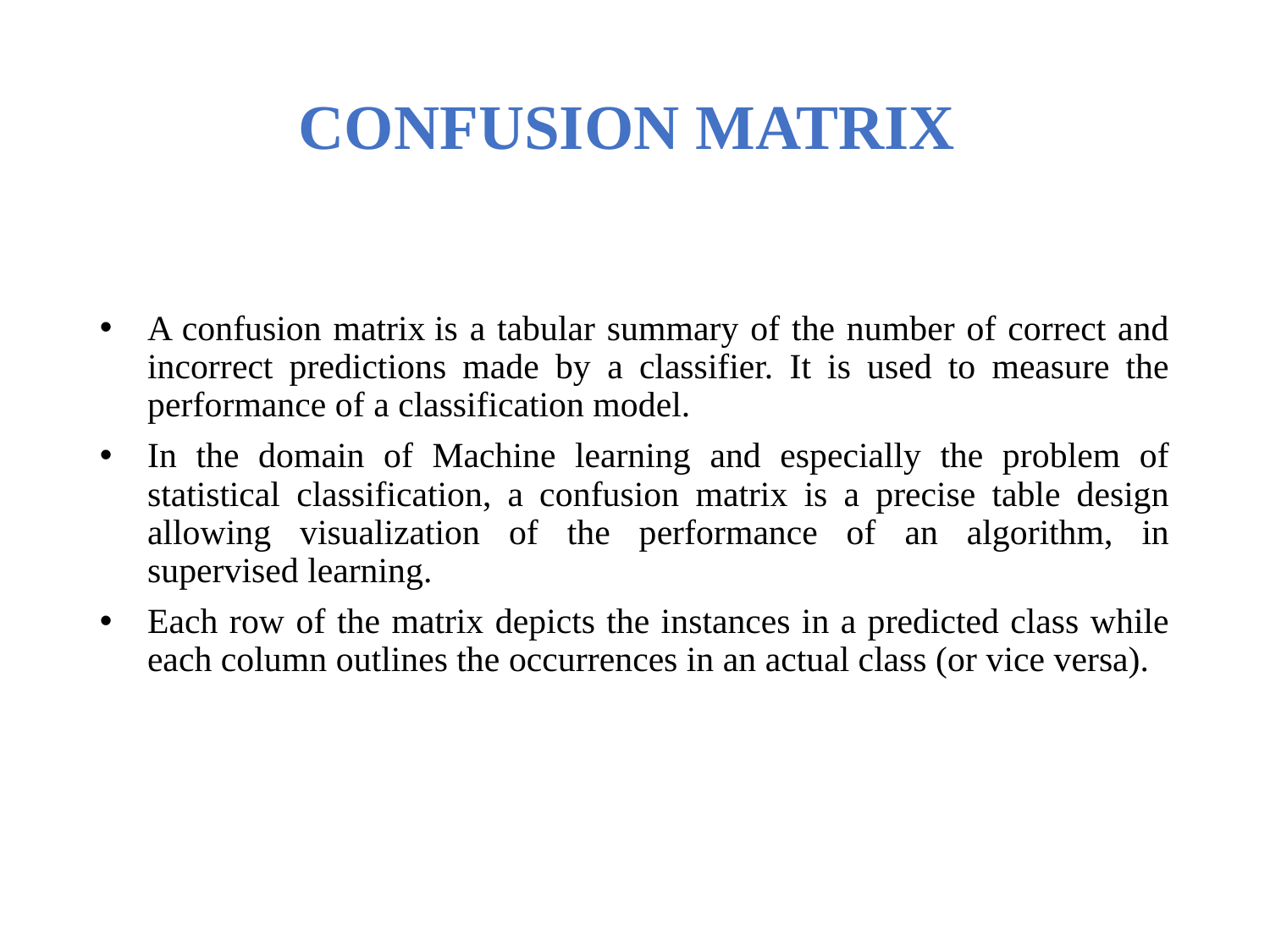

CONFUSION MATRIX
A confusion matrix is a tabular summary of the number of correct and incorrect predictions made by a classifier. It is used to measure the performance of a classification model.
In the domain of Machine learning and especially the problem of statistical classification, a confusion matrix is a precise table design allowing visualization of the performance of an algorithm, in supervised learning.
Each row of the matrix depicts the instances in a predicted class while each column outlines the occurrences in an actual class (or vice versa).